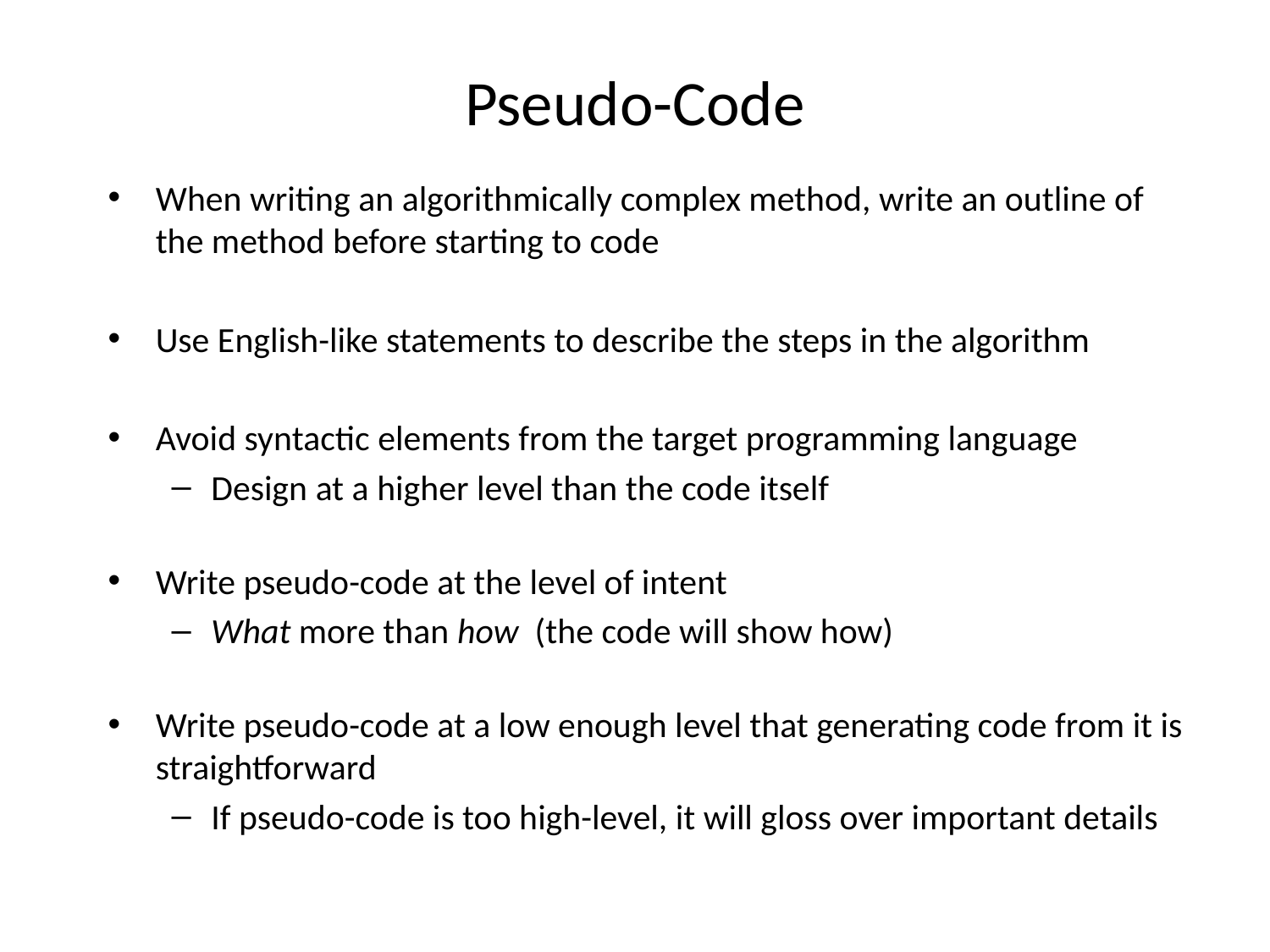

# Pseudo-Code
When writing an algorithmically complex method, write an outline of the method before starting to code

Use English-like statements to describe the steps in the algorithm

Avoid syntactic elements from the target programming language
Design at a higher level than the code itself

Write pseudo-code at the level of intent
What more than how  (the code will show how)

Write pseudo-code at a low enough level that generating code from it is straightforward
If pseudo-code is too high-level, it will gloss over important details